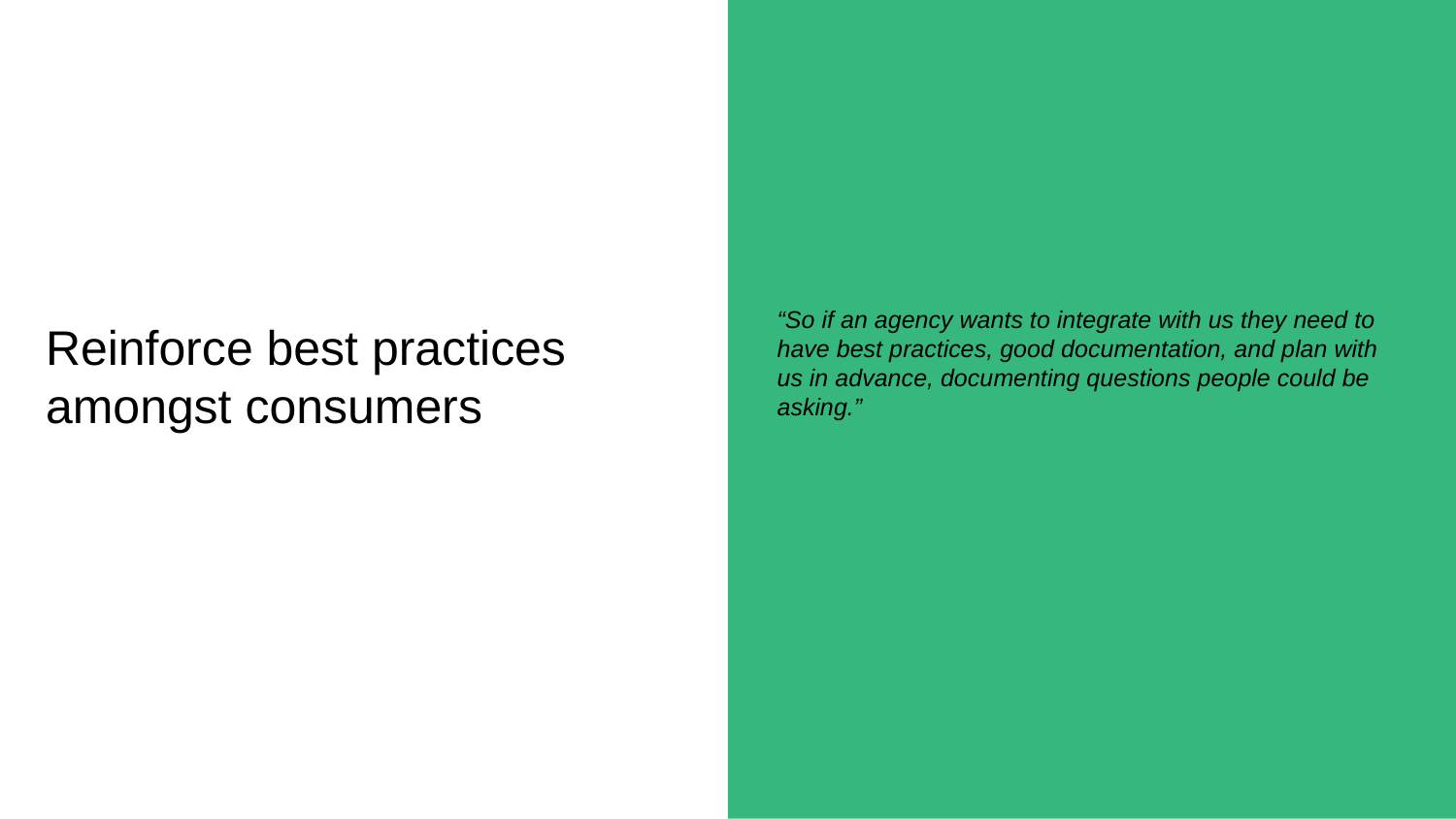

“So if an agency wants to integrate with us they need to have best practices, good documentation, and plan with us in advance, documenting questions people could be asking.”
# Reinforce best practices amongst consumers